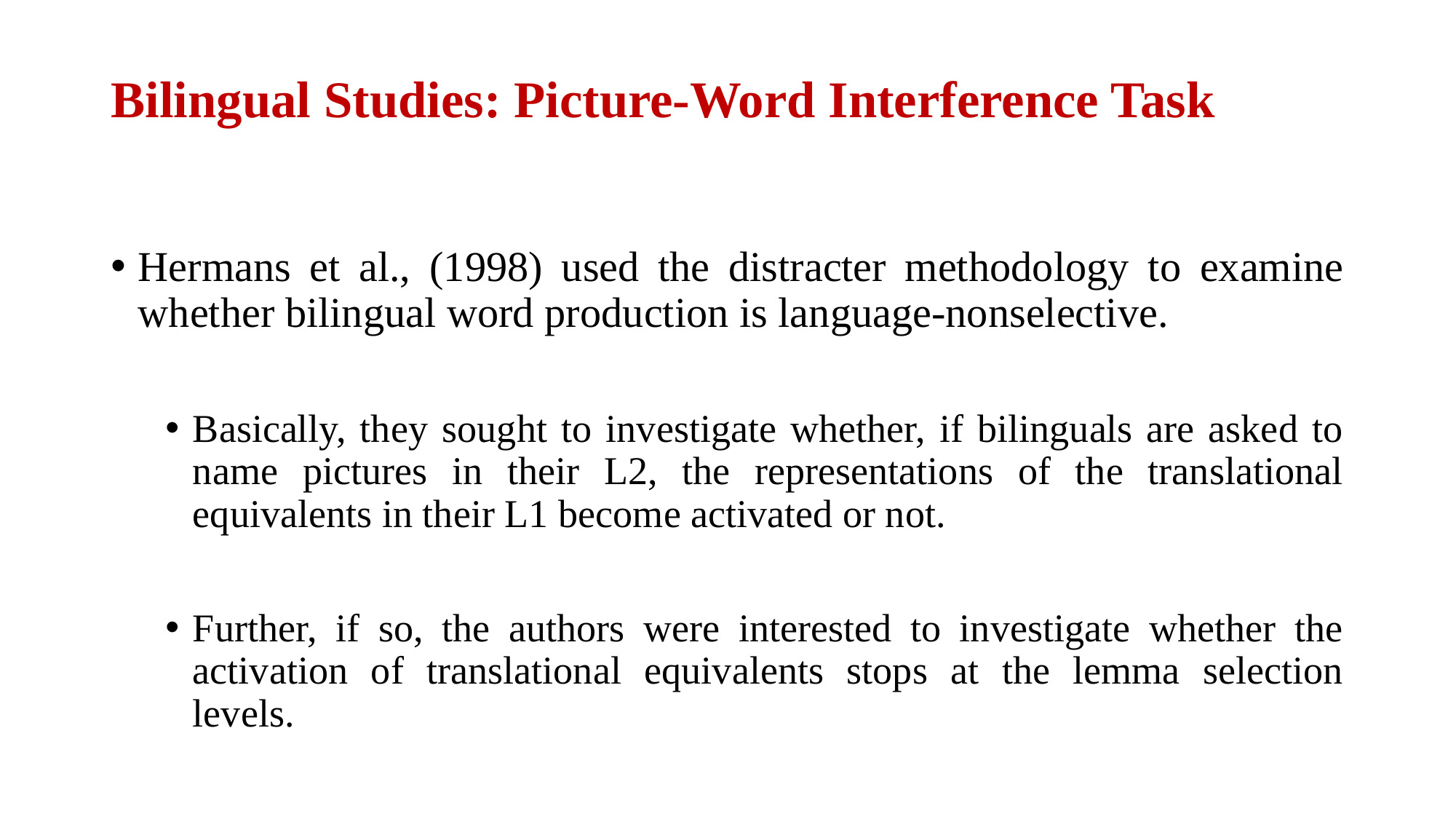

# Bilingual Studies: Picture-Word Interference Task

Hermans et al., (1998) used the distracter methodology to examine whether bilingual word production is language-nonselective.

Basically, they sought to investigate whether, if bilinguals are asked to name pictures in their L2, the representations of the translational equivalents in their L1 become activated or not.

Further, if so, the authors were interested to investigate whether the activation of translational equivalents stops at the lemma selection levels.